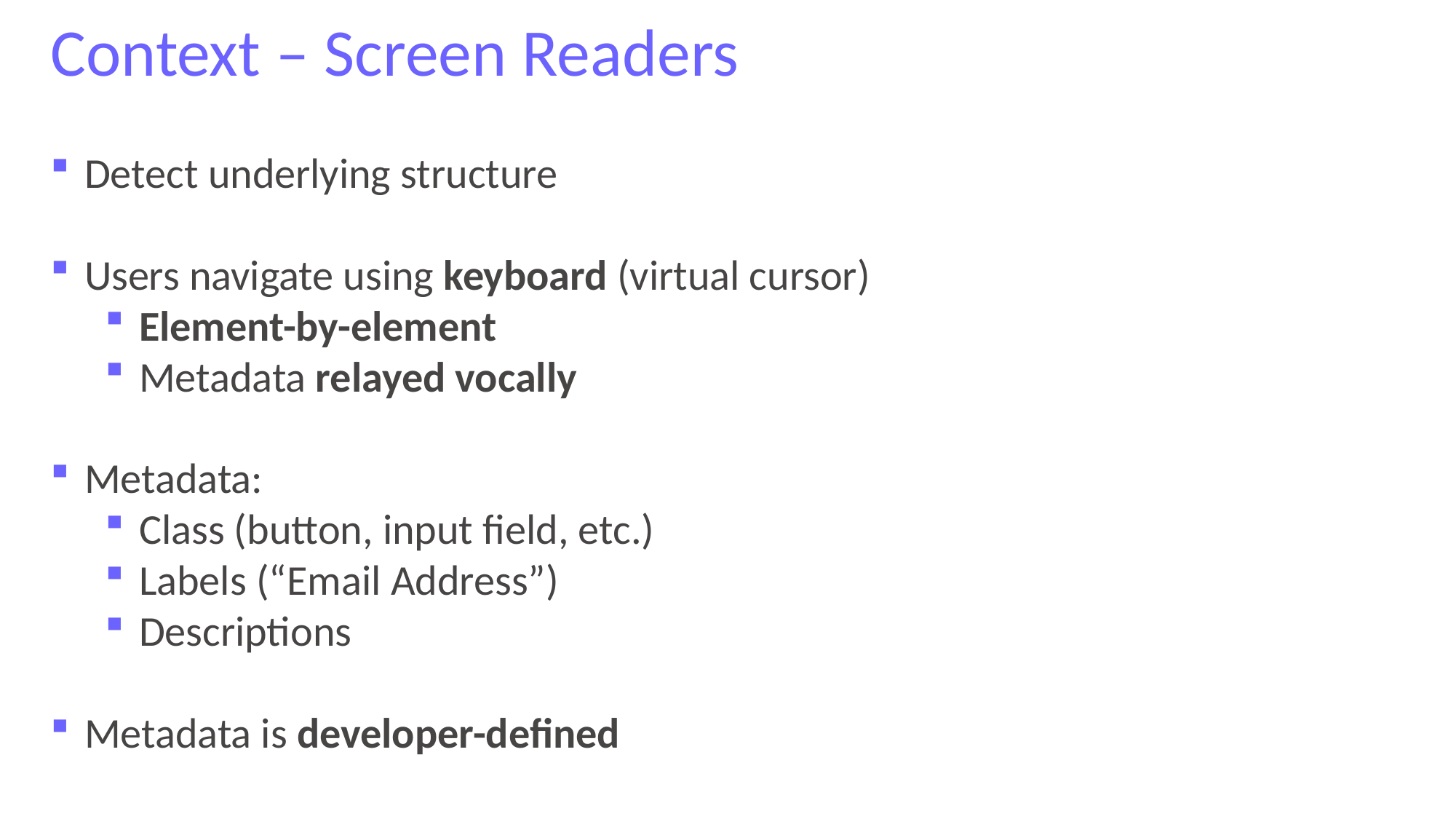

# Context – Screen Readers
Detect underlying structure

Users navigate using keyboard (virtual cursor)
Element-by-element
Metadata relayed vocally

Metadata:
Class (button, input field, etc.)
Labels (“Email Address”)
Descriptions

Metadata is developer-defined